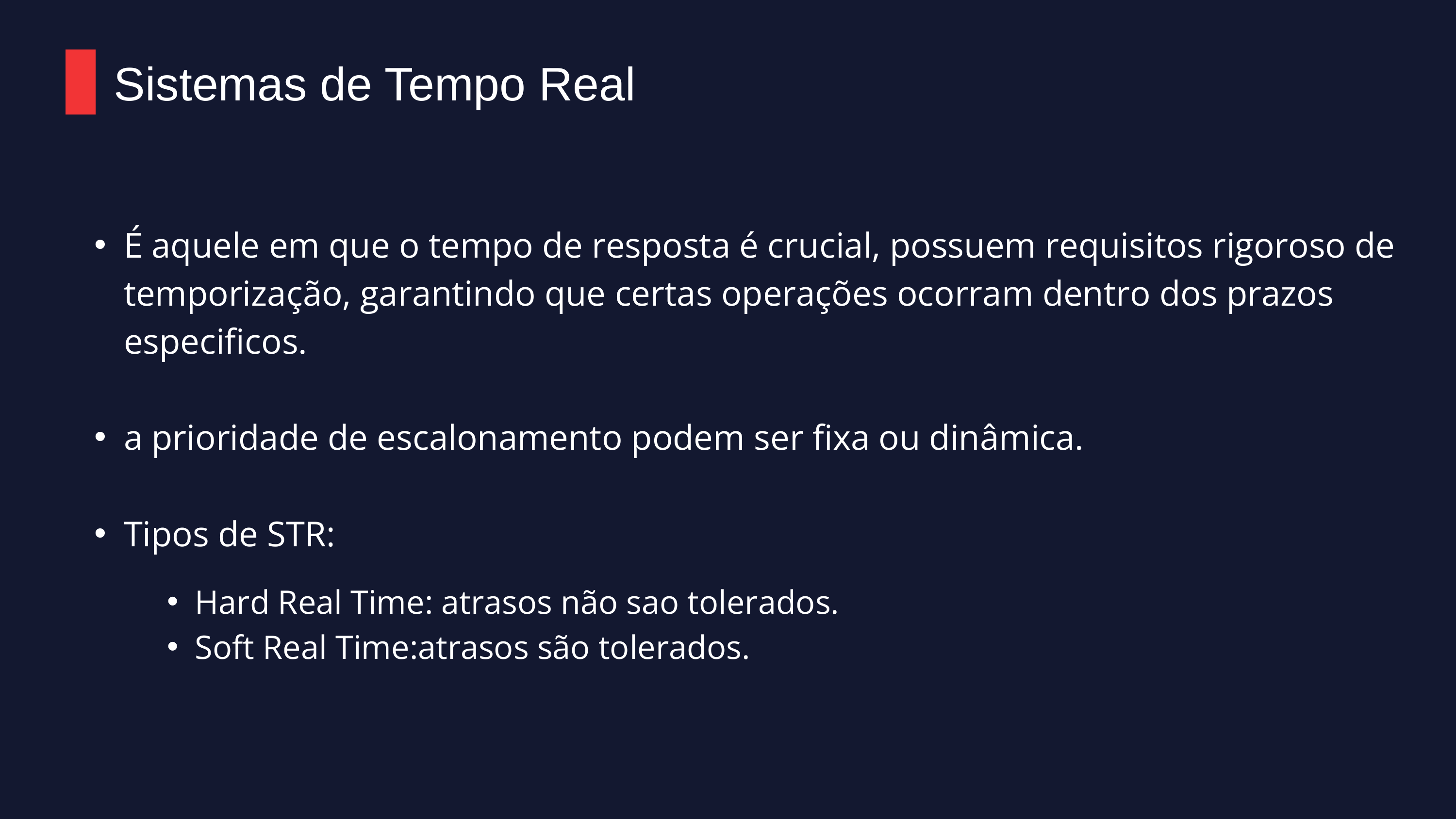

Sistemas de Tempo Real
É aquele em que o tempo de resposta é crucial, possuem requisitos rigoroso de temporização, garantindo que certas operações ocorram dentro dos prazos especificos.

a prioridade de escalonamento podem ser fixa ou dinâmica.

Tipos de STR:

Hard Real Time: atrasos não sao tolerados.
Soft Real Time:atrasos são tolerados.